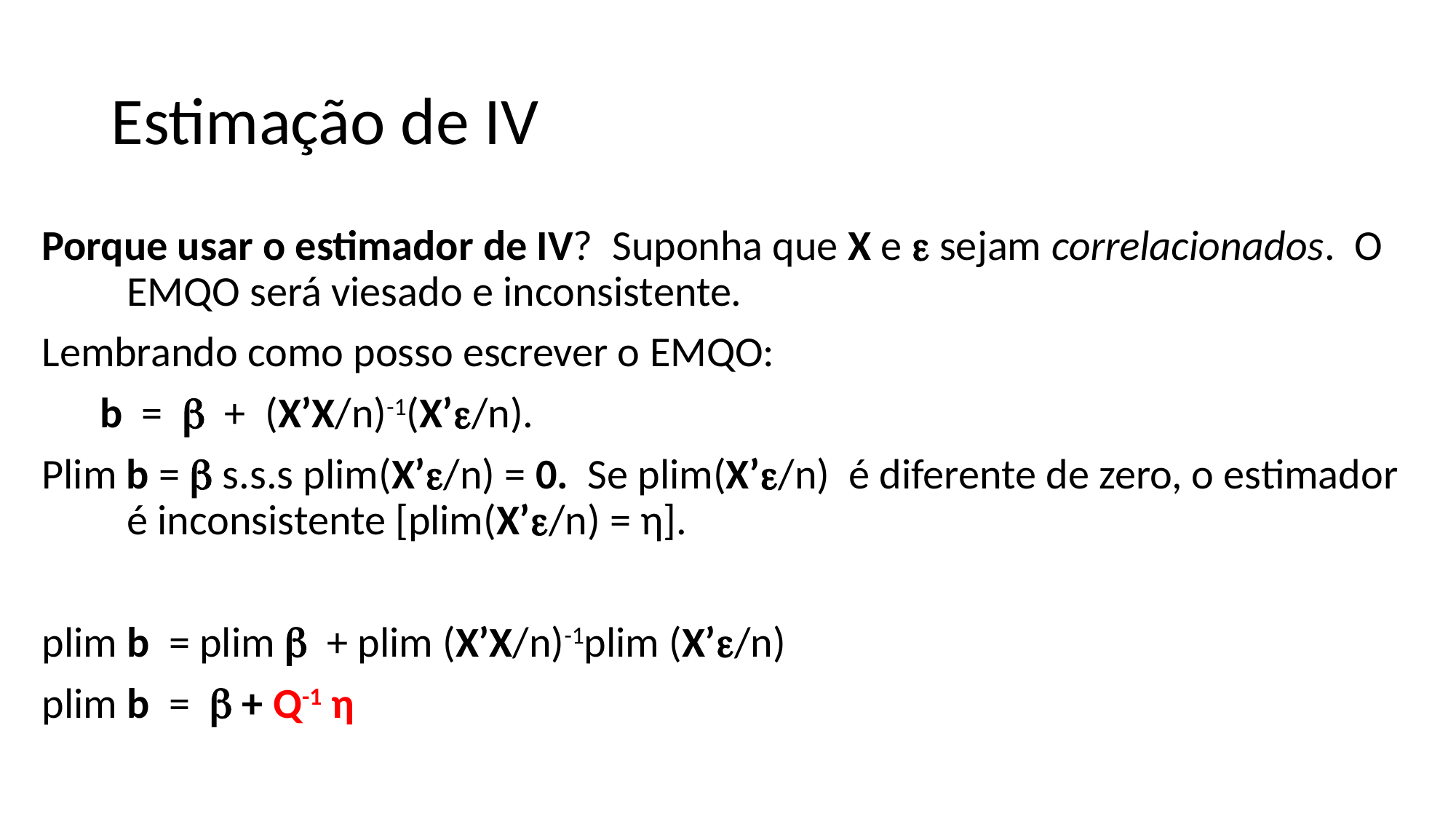

# Estimação de IV
Porque usar o estimador de IV?  Suponha que X e ε sejam correlacionados.  O EMQO será viesado e inconsistente.
Lembrando como posso escrever o EMQO:
      b  =  β  +  (X’X/n)-1(X’ε/n).
Plim b = β s.s.s plim(X’ε/n) = 0.  Se plim(X’ε/n)  é diferente de zero, o estimador é inconsistente [plim(X’ε/n) = η].

plim b  = plim β  + plim (X’X/n)-1plim (X’ε/n)
plim b  =  β + Q-1 η